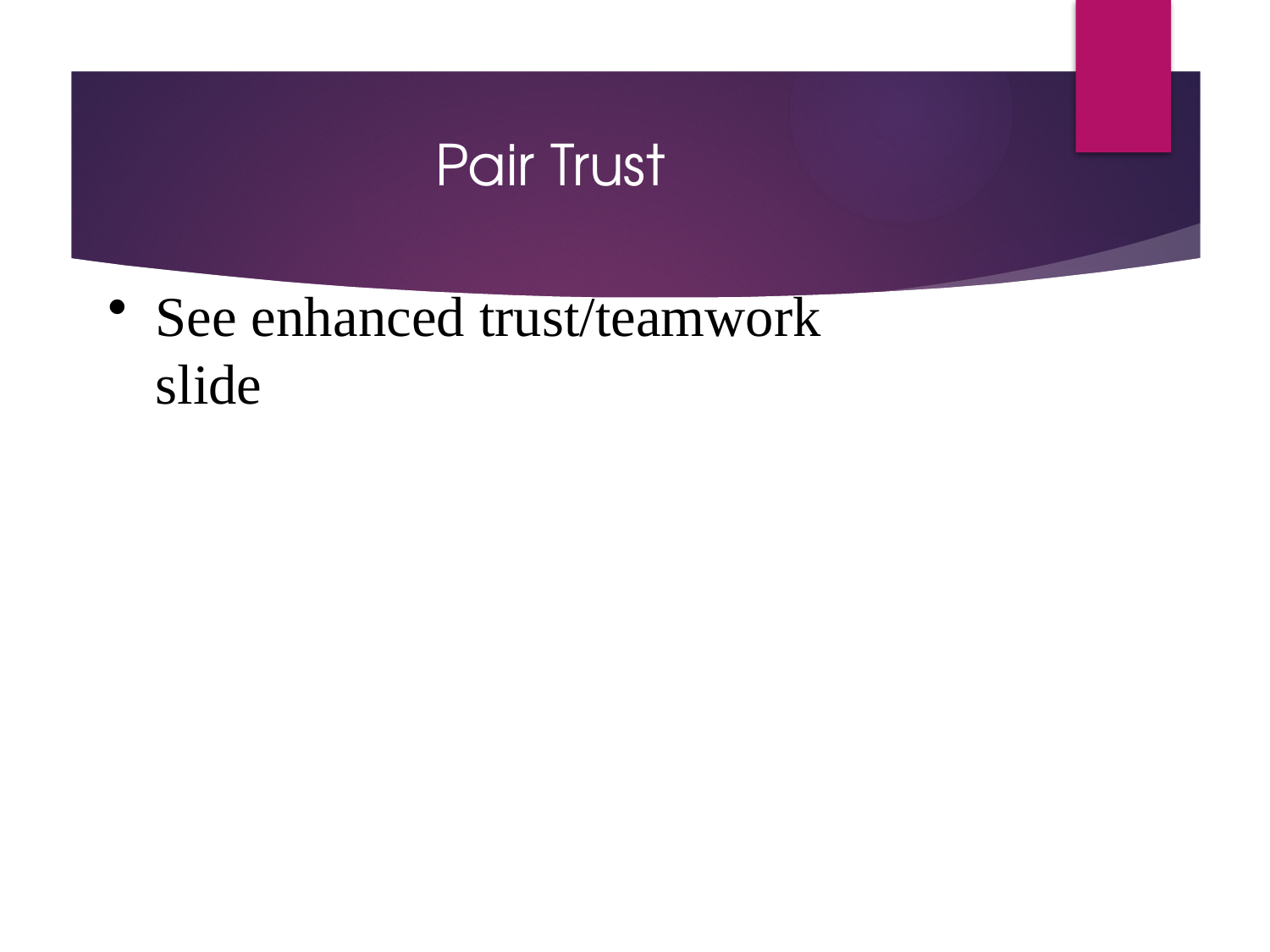

# Pair Trust
See enhanced trust/teamwork slide